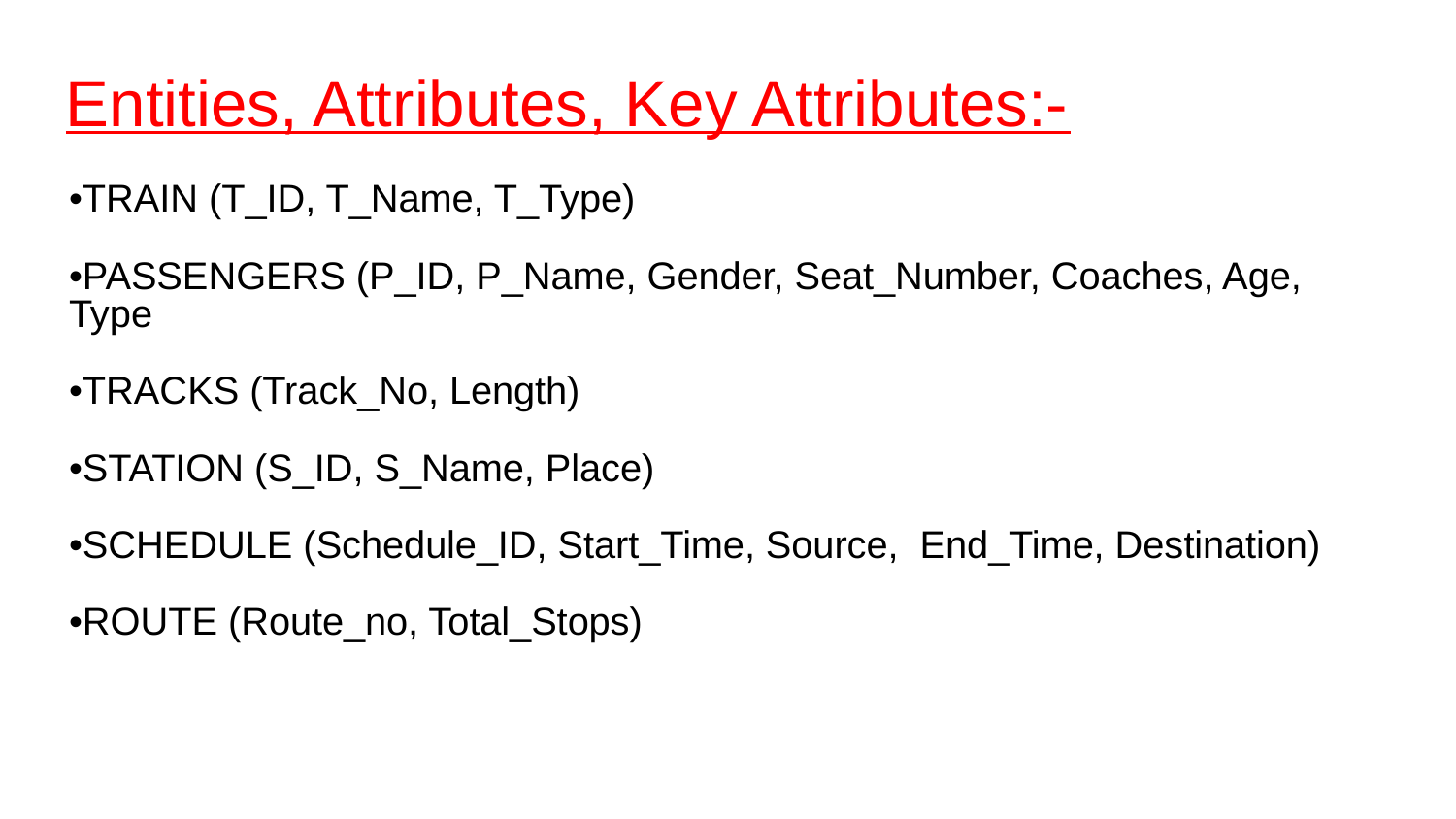

# Entities, Attributes, Key Attributes:-
•TRAIN (T_ID, T_Name, T_Type)

•PASSENGERS (P_ID, P_Name, Gender, Seat_Number, Coaches, Age, Type

•TRACKS (Track_No, Length)

•STATION (S_ID, S_Name, Place)

•SCHEDULE (Schedule_ID, Start_Time, Source,  End_Time, Destination)

•ROUTE (Route_no, Total_Stops)